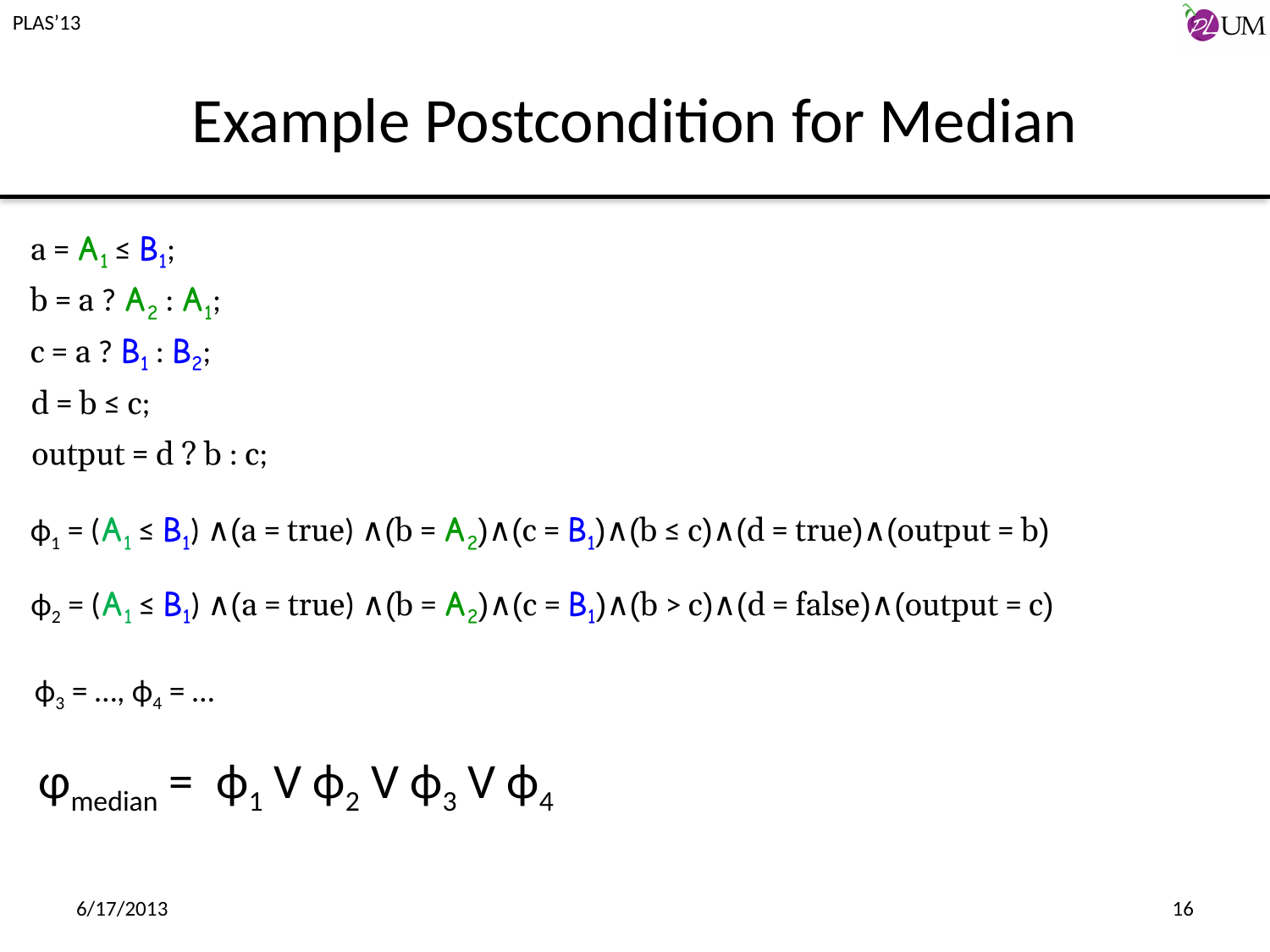

# Example Postcondition for Median

a = A1 ≤ B1;
b = a ? A2 : A1;
c = a ? B1 : B2;
d = b ≤ c;
output = d ? b : c;
ϕ1 = (A1 ≤ B1) ∧(a = true) ∧(b = A2)∧(c = B1)∧(b ≤ c)∧(d = true)∧(output = b)
ϕ2 = (A1 ≤ B1) ∧(a = true) ∧(b = A2)∧(c = B1)∧(b > c)∧(d = false)∧(output = c)
ϕ3 = …, ϕ4 = …
φmedian =  ϕ1 V ϕ2 V ϕ3 V ϕ4
6/17/2013
16